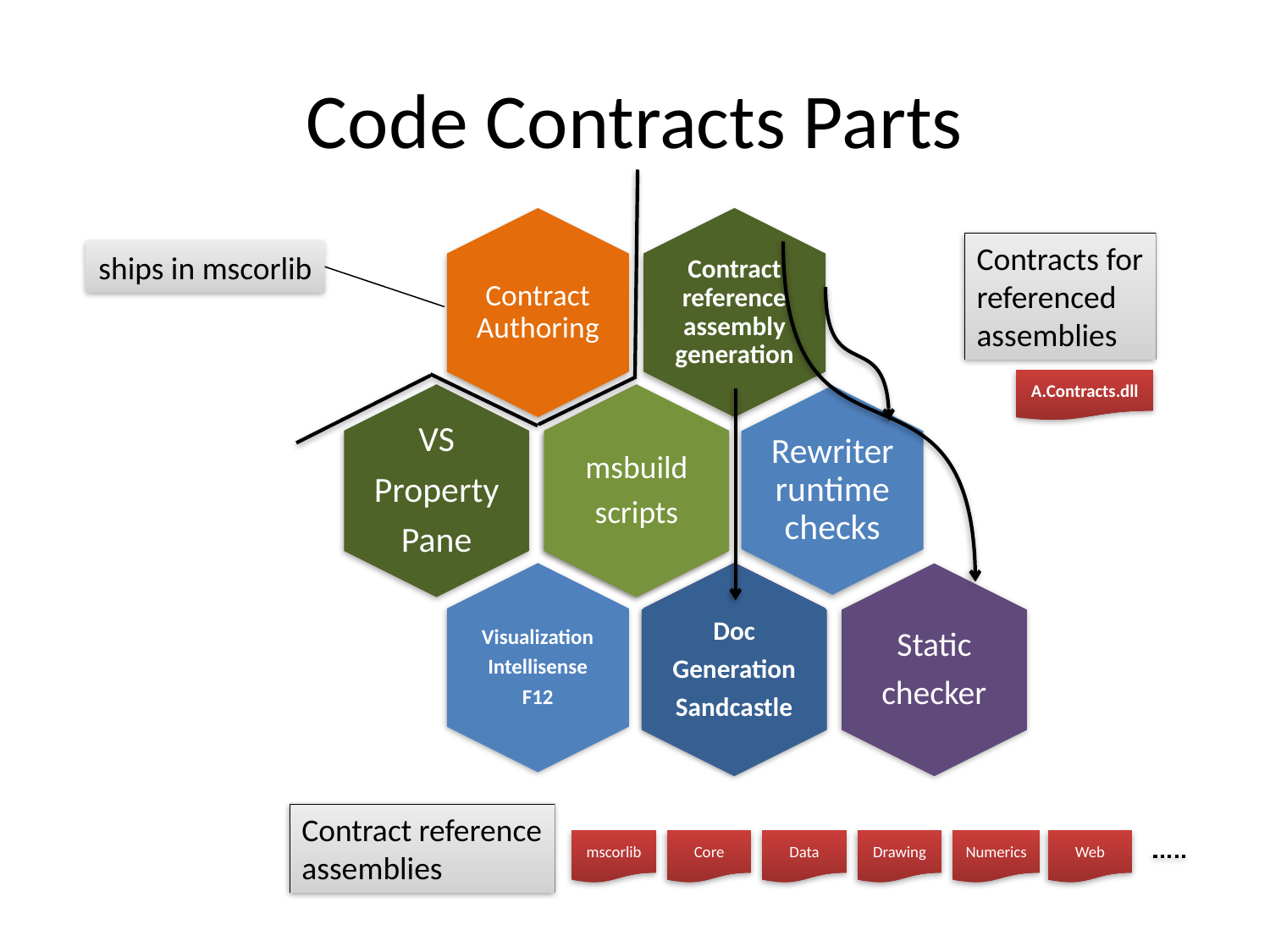

# Code Contracts Parts
Contract reference
assembly generation
Contract
Authoring
dummy
Rewriter
runtime
checks
dummy
Visualization
Intellisense
F12
Contracts for
referenced
assemblies
ships in mscorlib
msbuild
scripts
VS
Property
Pane
A.Contracts.dll
Static
checker
Doc
Generation
Sandcastle
Contract reference
assemblies
mscorlib
Core
Data
Drawing
Numerics
Web